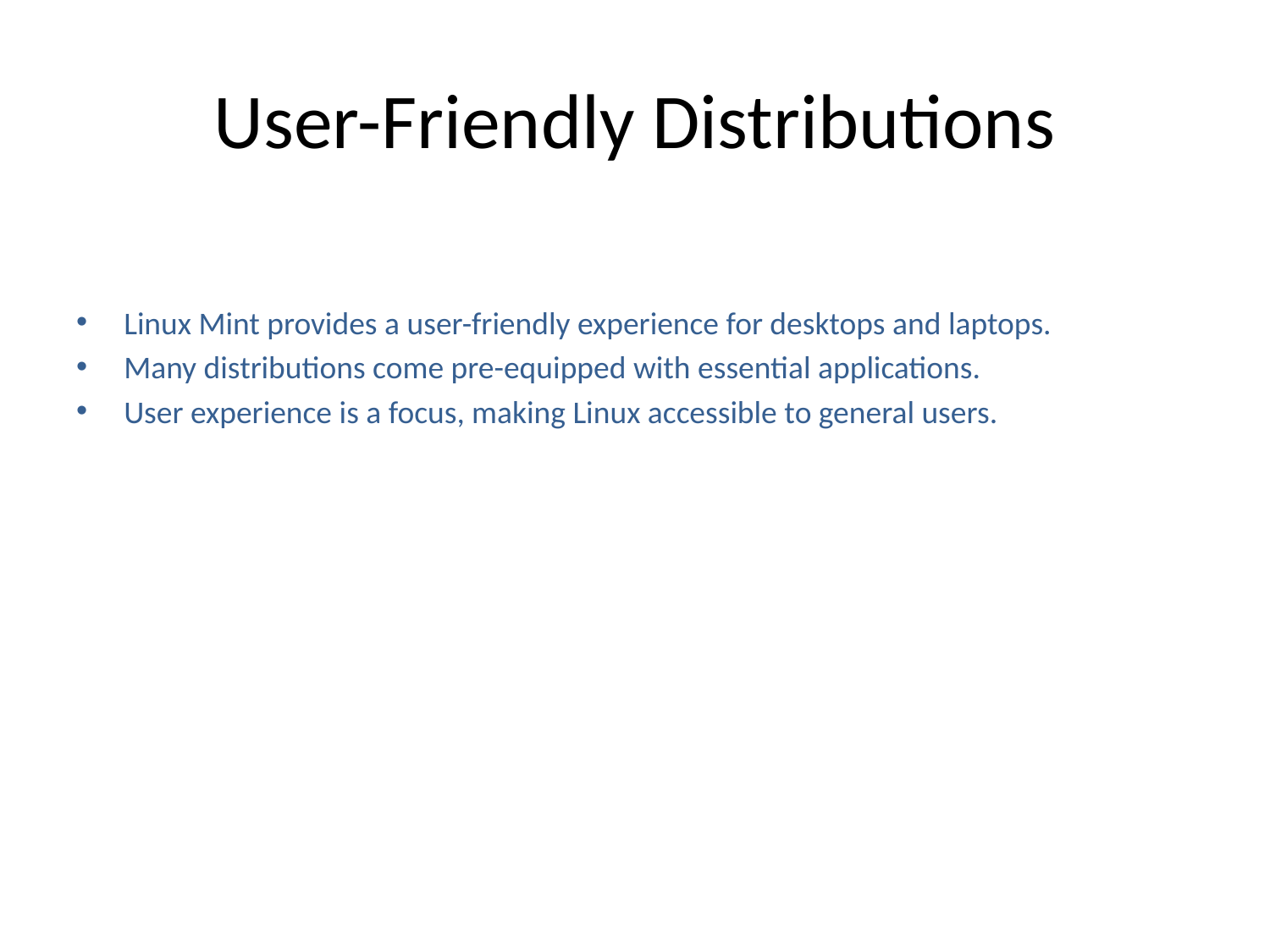

# User-Friendly Distributions

Linux Mint provides a user-friendly experience for desktops and laptops.
Many distributions come pre-equipped with essential applications.
User experience is a focus, making Linux accessible to general users.